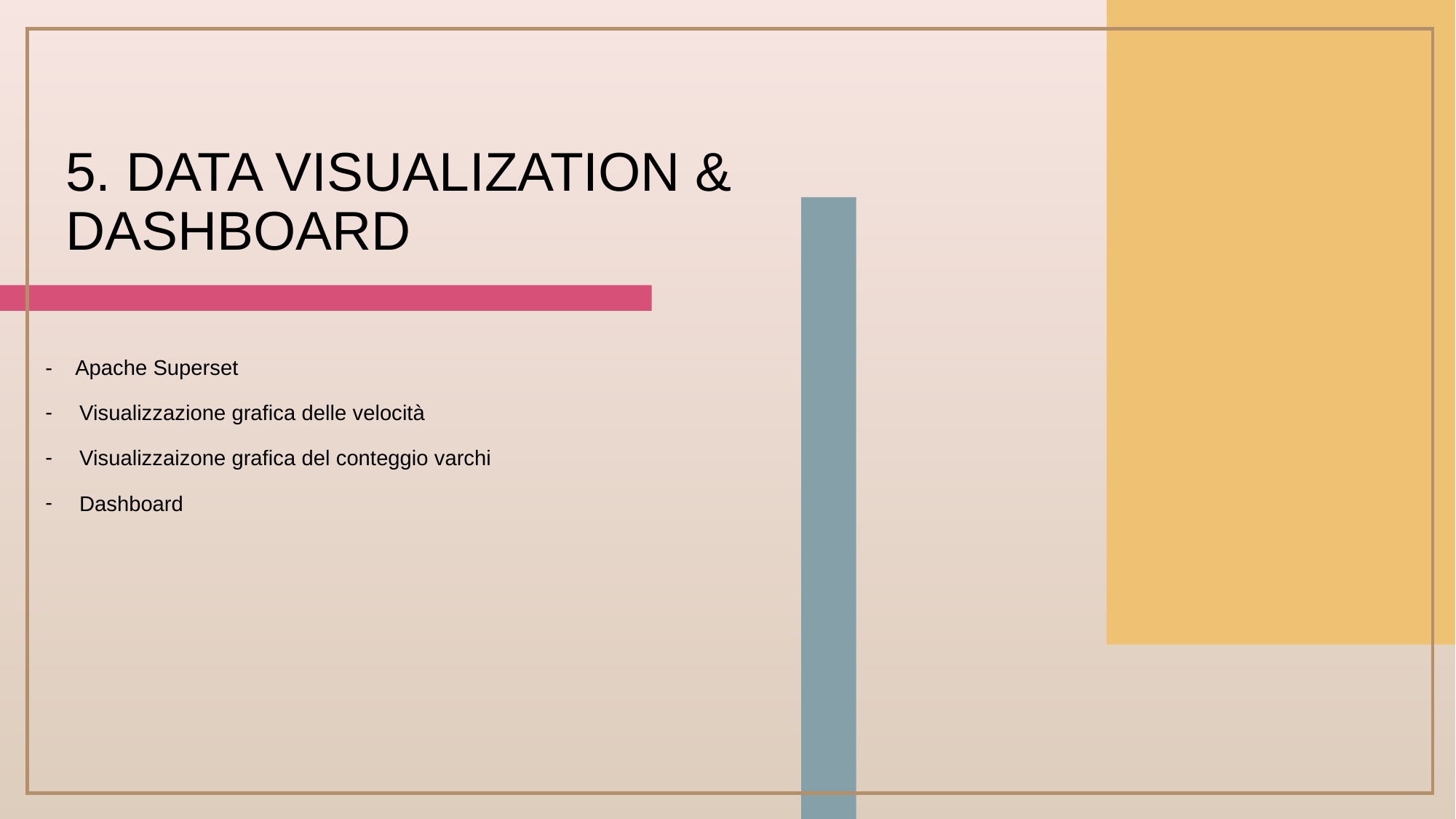

# 5. Data visualization & dashboard
-    Apache Superset
Visualizzazione grafica delle velocità
Visualizzaizone grafica del conteggio varchi
Dashboard